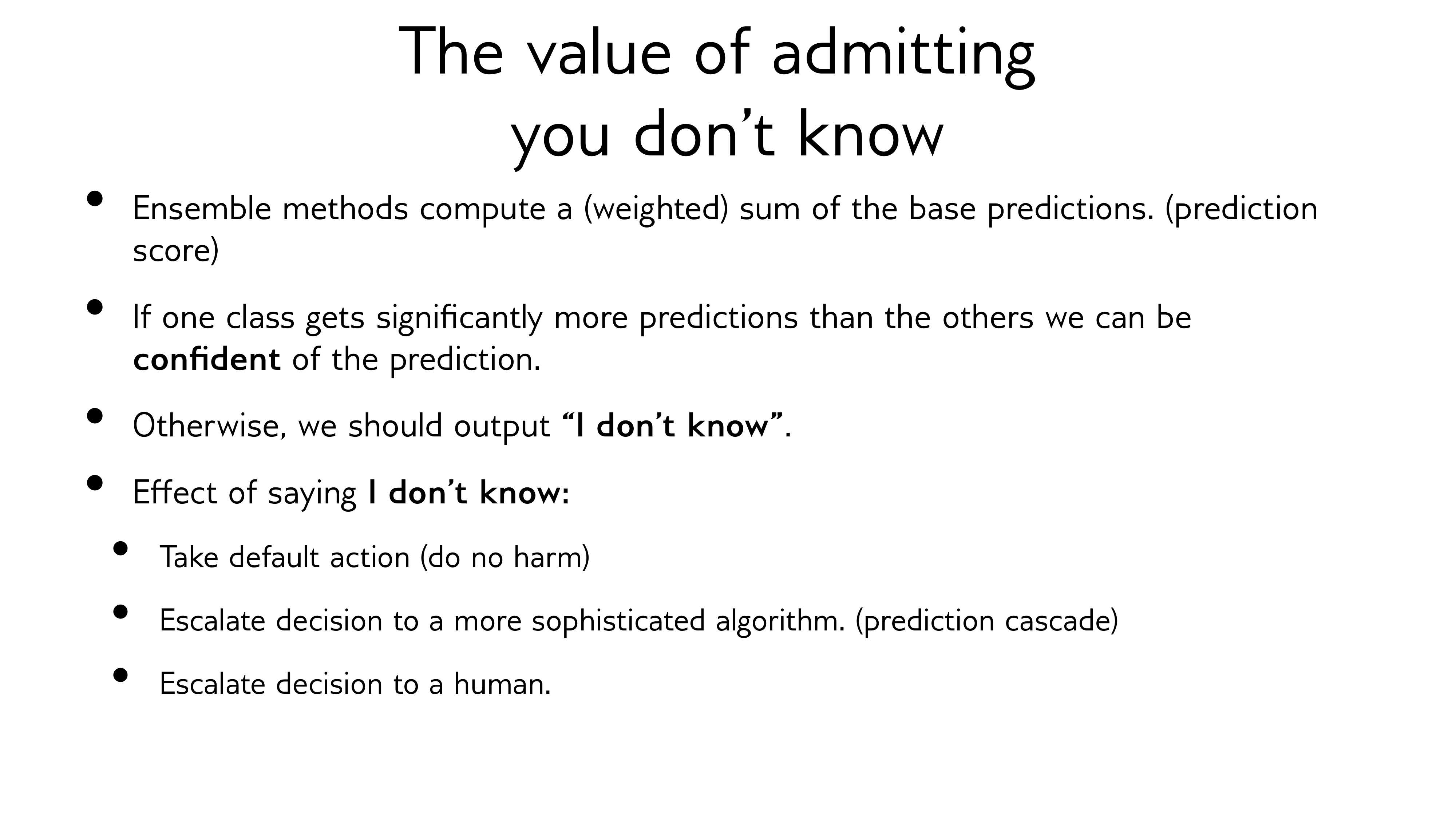

# The value of admitting you don’t know
Ensemble methods compute a (weighted) sum of the base predictions. (prediction score)
If one class gets significantly more predictions than the others we can be confident of the prediction.
Otherwise, we should output “I don’t know”.
Effect of saying I don’t know:
Take default action (do no harm)
Escalate decision to a more sophisticated algorithm. (prediction cascade)
Escalate decision to a human.